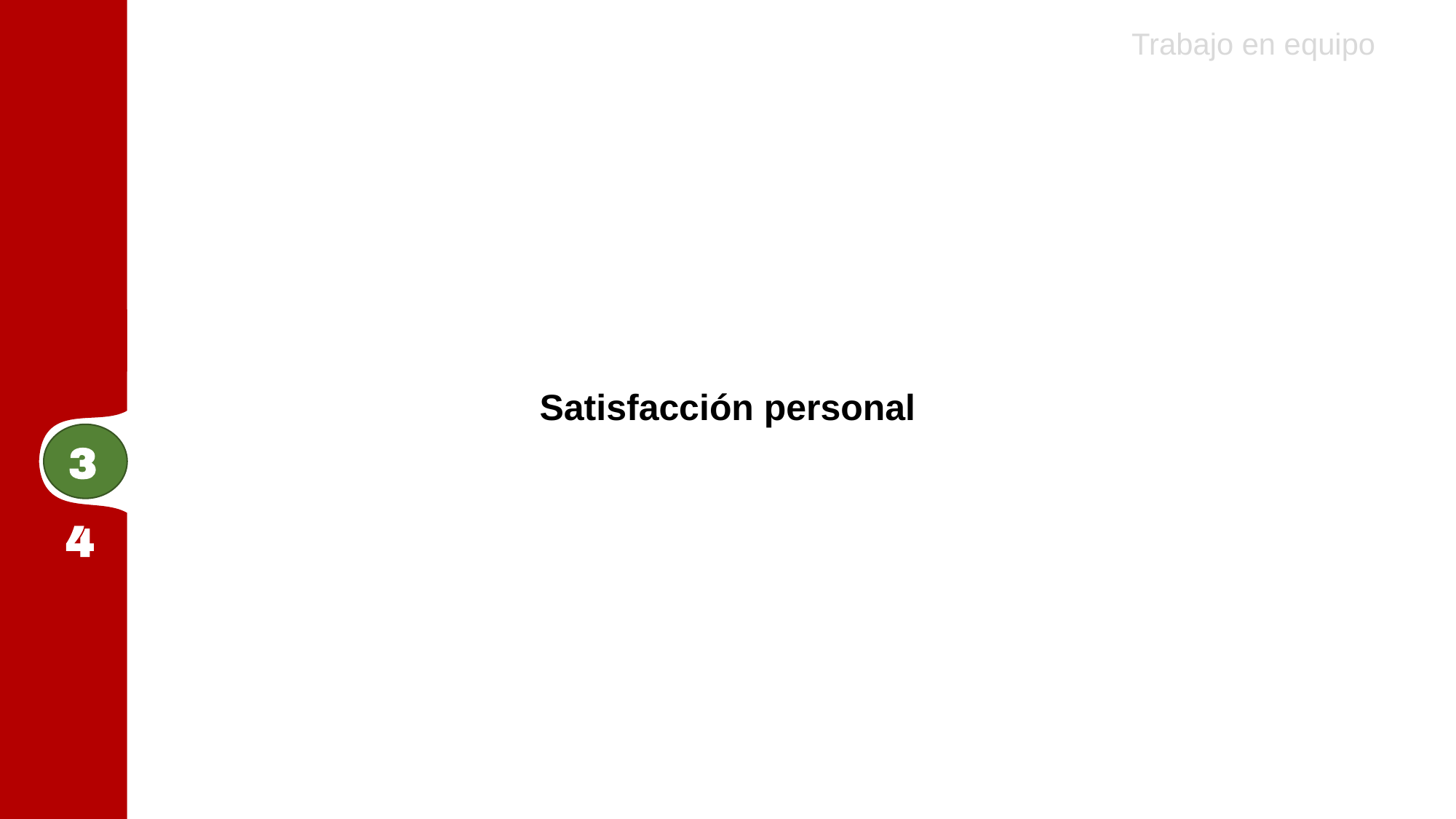

Trabajo en equipo

Satisfacción personal

3
4